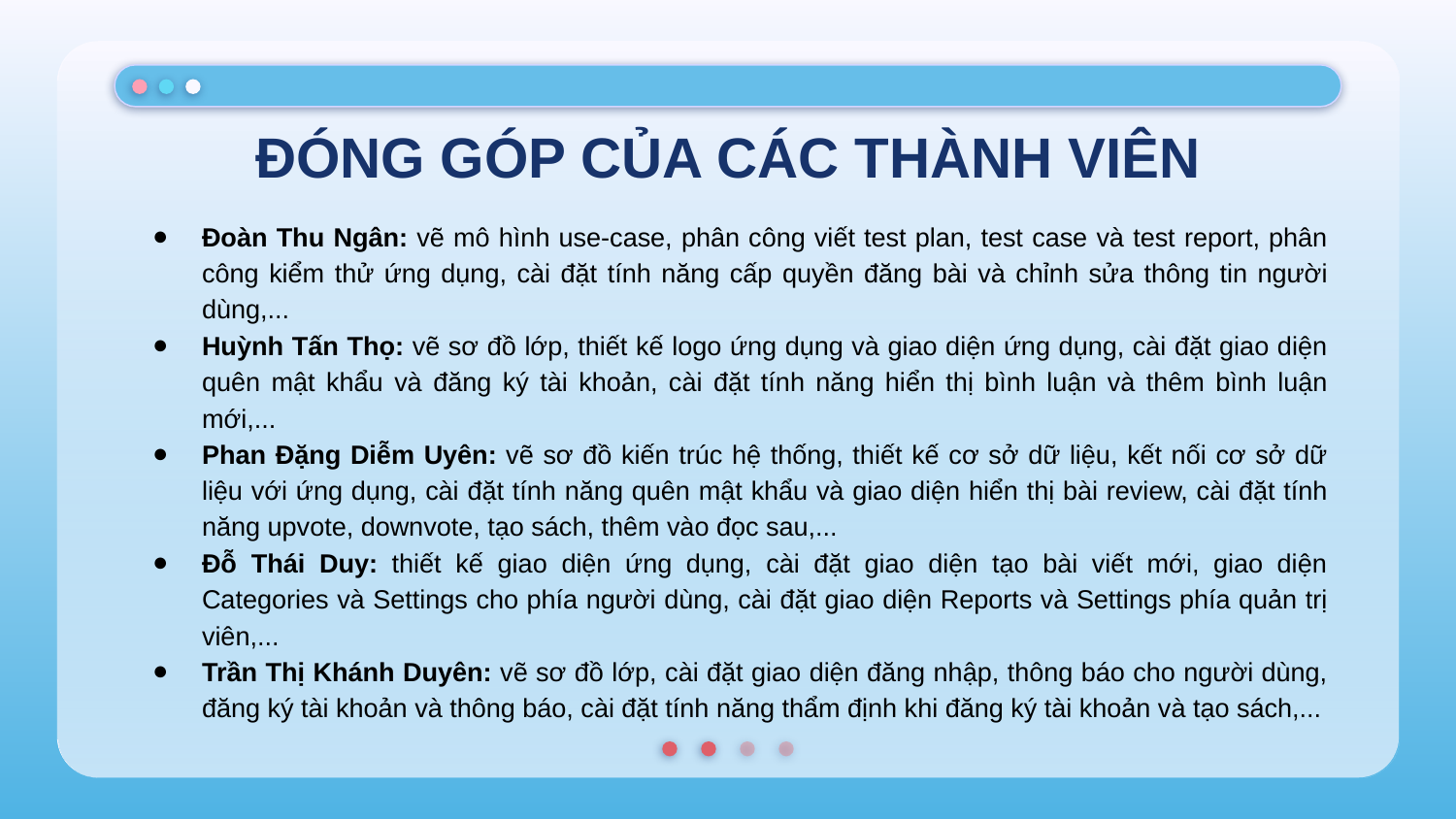

# ĐÓNG GÓP CỦA CÁC THÀNH VIÊN
Đoàn Thu Ngân: vẽ mô hình use-case, phân công viết test plan, test case và test report, phân công kiểm thử ứng dụng, cài đặt tính năng cấp quyền đăng bài và chỉnh sửa thông tin người dùng,...
Huỳnh Tấn Thọ: vẽ sơ đồ lớp, thiết kế logo ứng dụng và giao diện ứng dụng, cài đặt giao diện quên mật khẩu và đăng ký tài khoản, cài đặt tính năng hiển thị bình luận và thêm bình luận mới,...
Phan Đặng Diễm Uyên: vẽ sơ đồ kiến trúc hệ thống, thiết kế cơ sở dữ liệu, kết nối cơ sở dữ liệu với ứng dụng, cài đặt tính năng quên mật khẩu và giao diện hiển thị bài review, cài đặt tính năng upvote, downvote, tạo sách, thêm vào đọc sau,...
Đỗ Thái Duy: thiết kế giao diện ứng dụng, cài đặt giao diện tạo bài viết mới, giao diện Categories và Settings cho phía người dùng, cài đặt giao diện Reports và Settings phía quản trị viên,...
Trần Thị Khánh Duyên: vẽ sơ đồ lớp, cài đặt giao diện đăng nhập, thông báo cho người dùng, đăng ký tài khoản và thông báo, cài đặt tính năng thẩm định khi đăng ký tài khoản và tạo sách,...